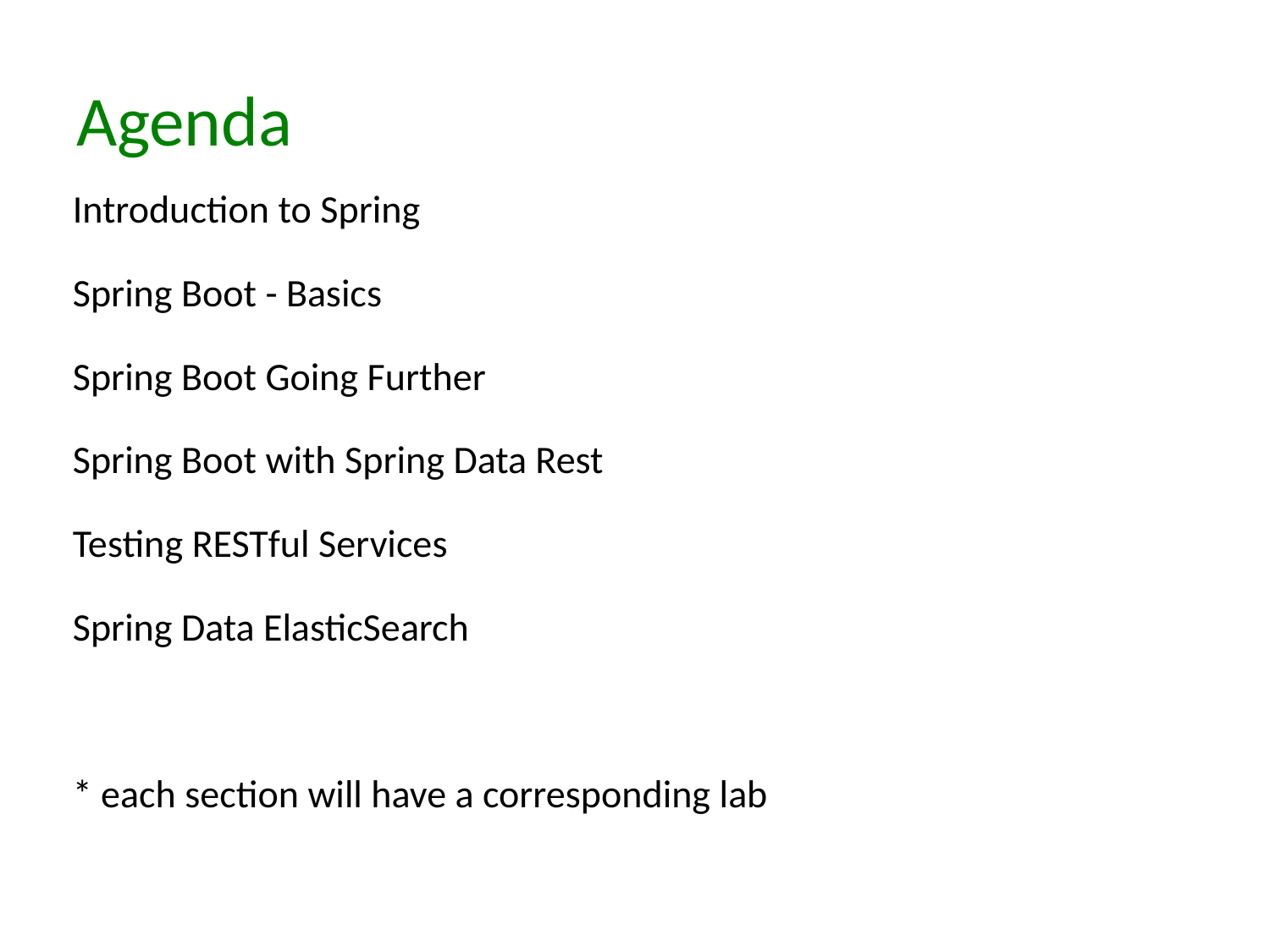

# Agenda

Introduction to Spring
Spring Boot - Basics
Spring Boot Going Further
Spring Boot with Spring Data Rest
Testing RESTful Services
Spring Data ElasticSearch

* each section will have a corresponding lab